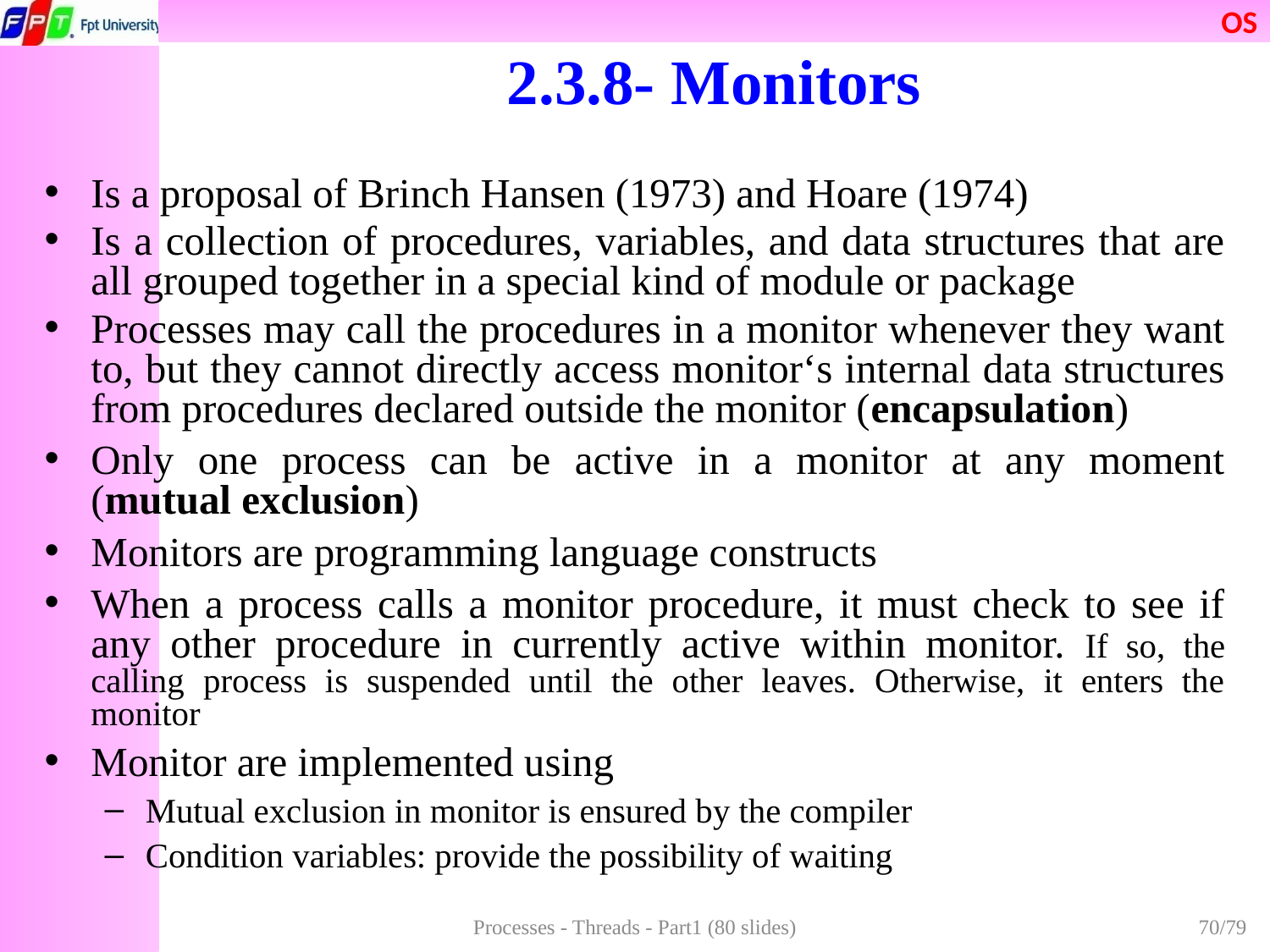

# 2.3.8- Monitors
Is a proposal of Brinch Hansen (1973) and Hoare (1974)
Is a collection of procedures, variables, and data structures that are all grouped together in a special kind of module or package
Processes may call the procedures in a monitor whenever they want to, but they cannot directly access monitor‘s internal data structures from procedures declared outside the monitor (encapsulation)
Only one process can be active in a monitor at any moment (mutual exclusion)
Monitors are programming language constructs
When a process calls a monitor procedure, it must check to see if any other procedure in currently active within monitor. If so, the calling process is suspended until the other leaves. Otherwise, it enters the monitor
Monitor are implemented using
Mutual exclusion in monitor is ensured by the compiler
Condition variables: provide the possibility of waiting
Processes - Threads - Part1 (80 slides)
70/79